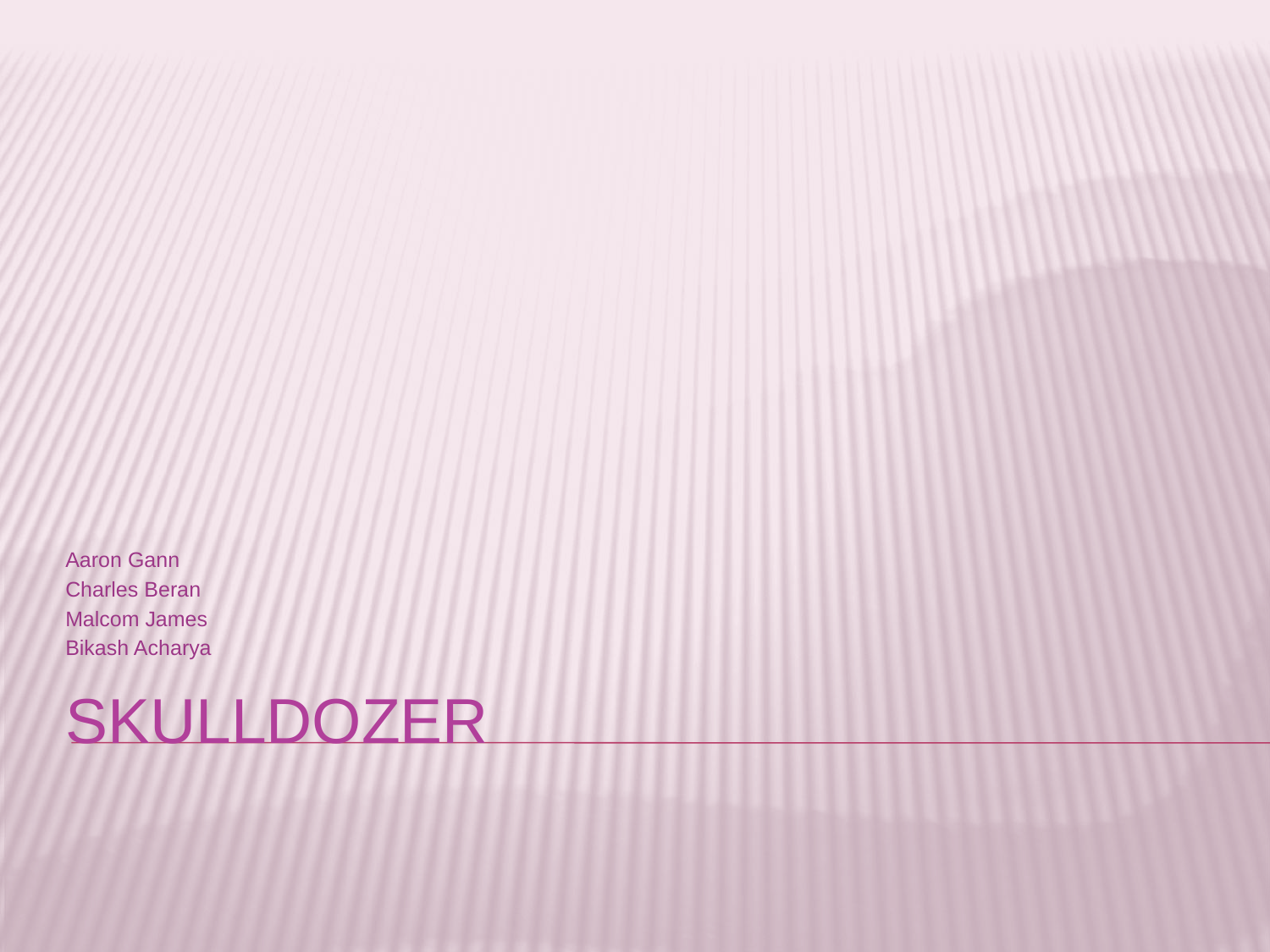

Aaron Gann
Charles Beran
Malcom James
Bikash Acharya
# SkullDozer